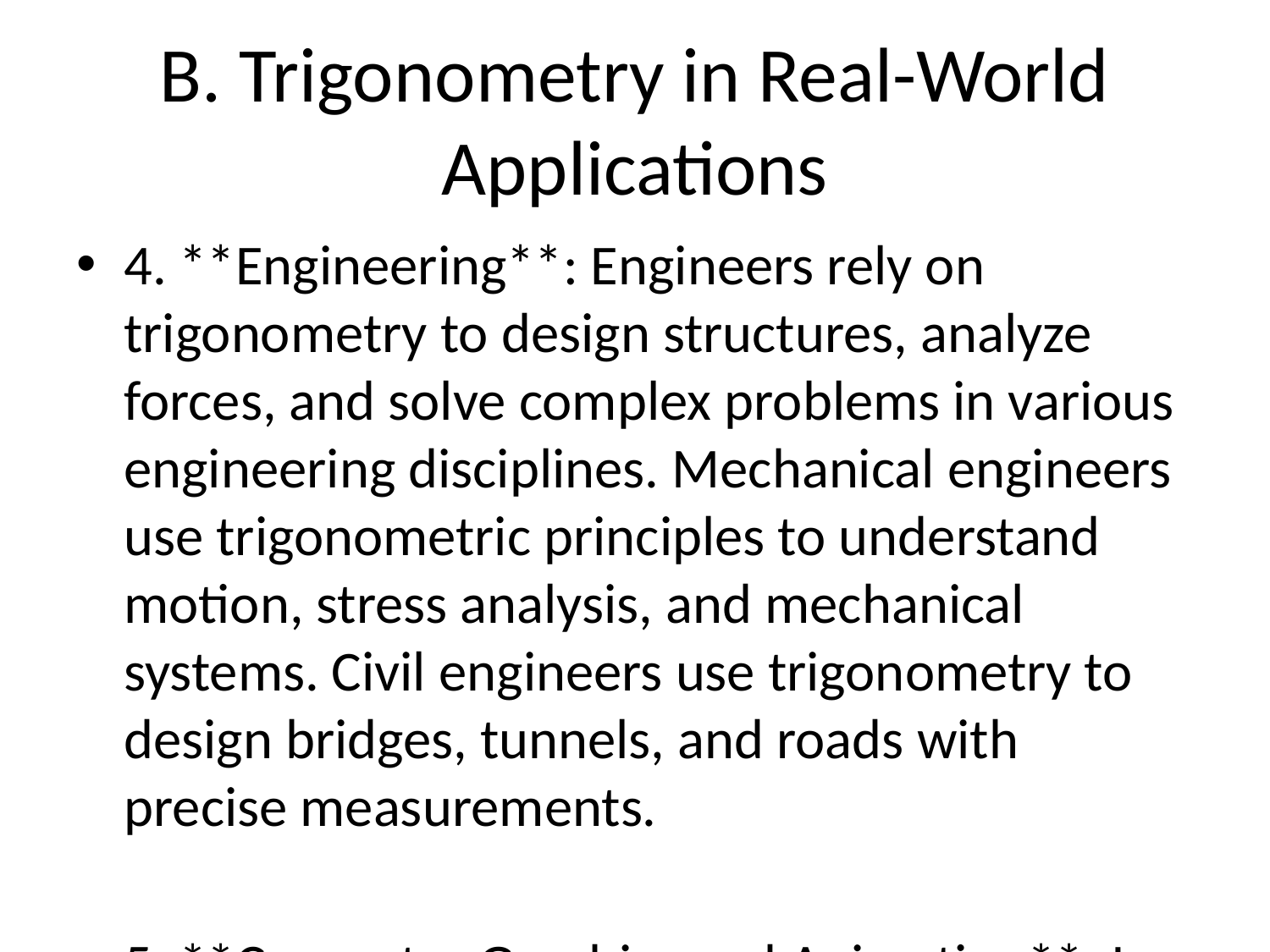

# B. Trigonometry in Real-World Applications
4. **Engineering**: Engineers rely on trigonometry to design structures, analyze forces, and solve complex problems in various engineering disciplines. Mechanical engineers use trigonometric principles to understand motion, stress analysis, and mechanical systems. Civil engineers use trigonometry to design bridges, tunnels, and roads with precise measurements.

5. **Computer Graphics and Animation**: In the field of computer graphics and animation, trigonometry is essential for creating realistic visual effects. Trigonometric functions are used to generate animations, create special effects, and simulate natural phenomena like waves, light, and shadows.